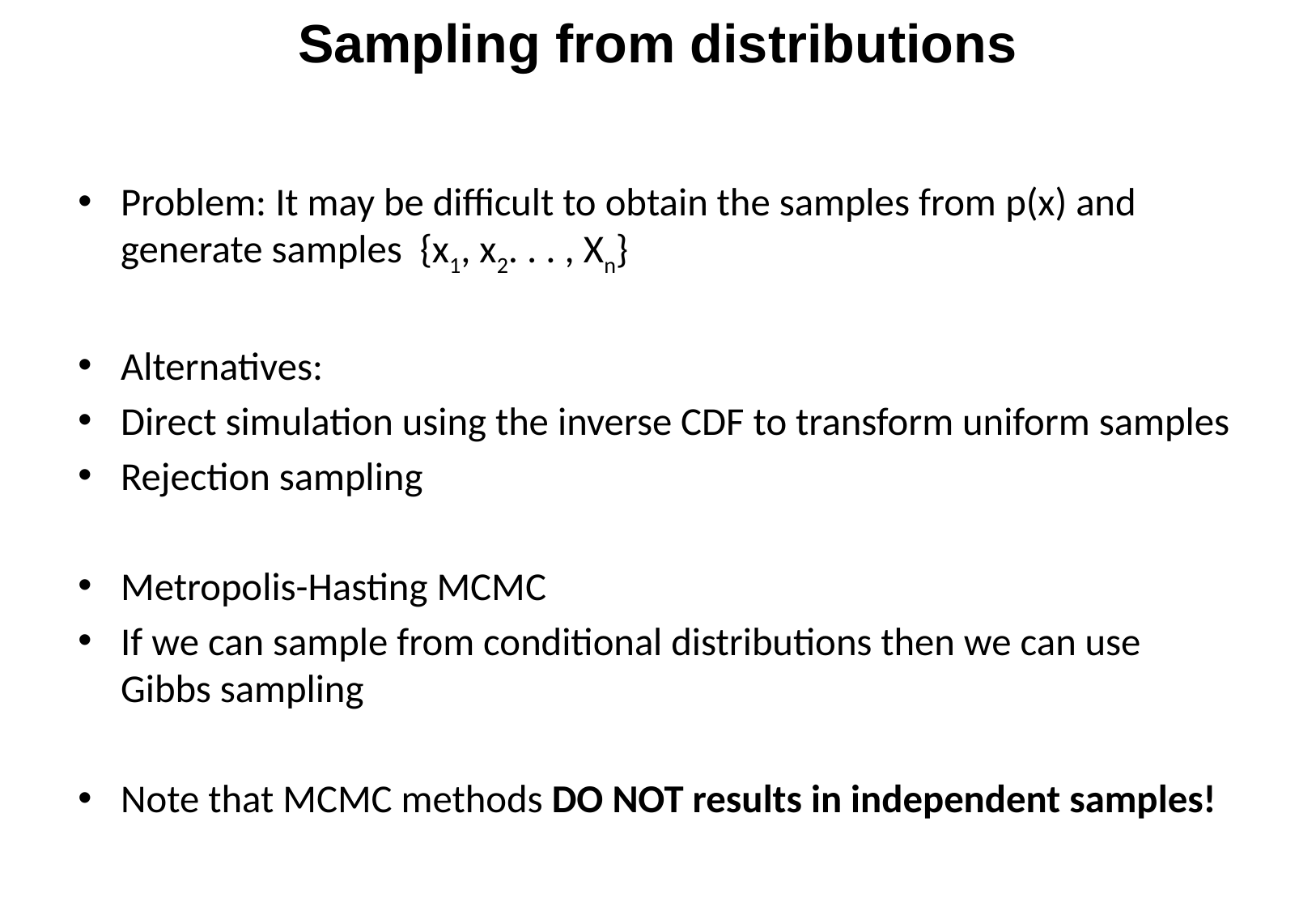

Sampling from distributions
Problem: It may be difficult to obtain the samples from p(x) and generate samples  {x1, x2. . . , Xn}

Alternatives:
Direct simulation using the inverse CDF to transform uniform samples
Rejection sampling

Metropolis-Hasting MCMC
If we can sample from conditional distributions then we can use Gibbs sampling

Note that MCMC methods DO NOT results in independent samples!